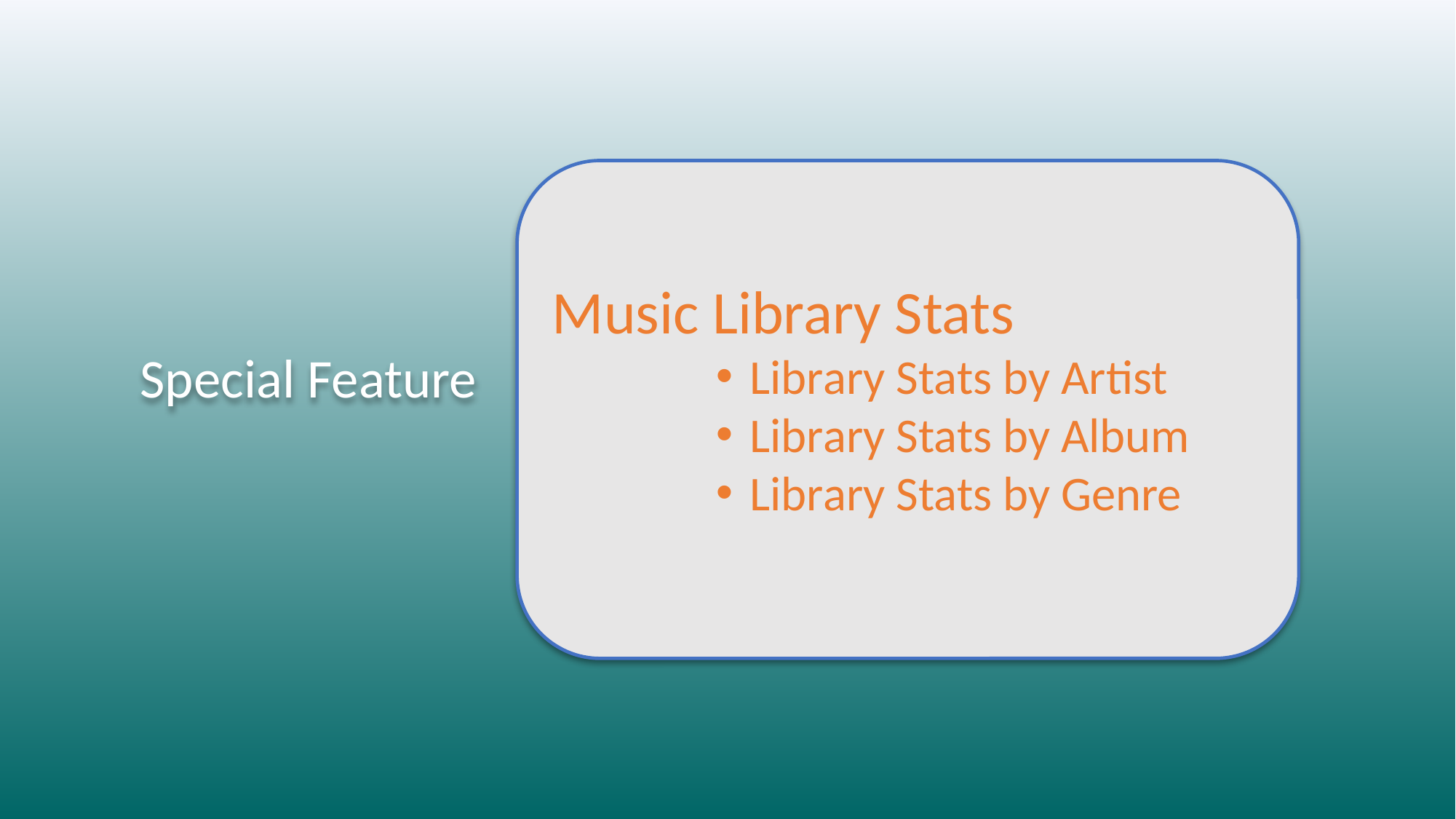

Music Library Stats
Library Stats by Artist
Library Stats by Album
Library Stats by Genre

   Special Feature